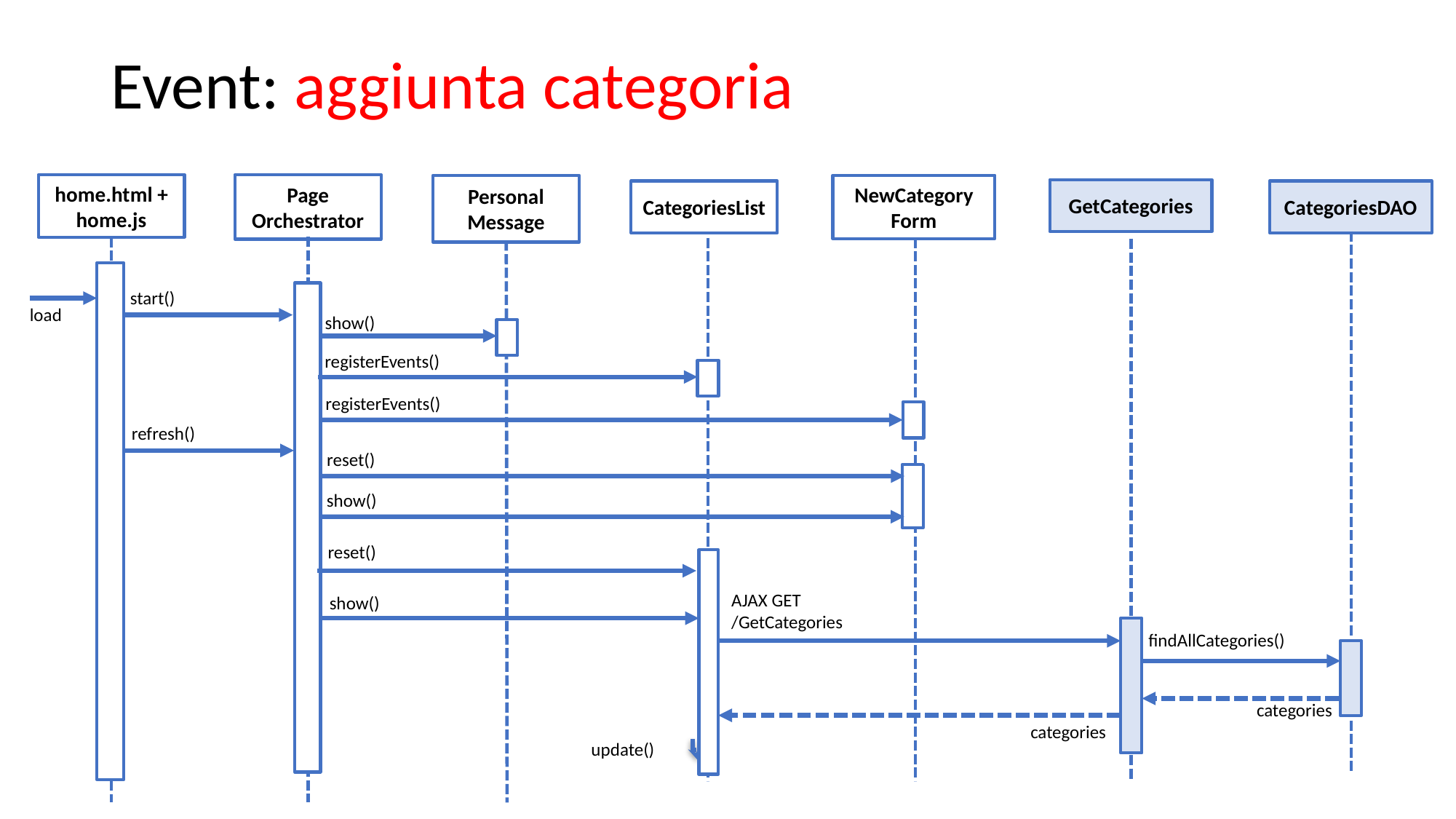

# Event: aggiunta categoria
home.html + home.js
Page Orchestrator
NewCategory Form
Personal Message
GetCategories
CategoriesList
CategoriesDAO
start()
load
show()

registerEvents()

registerEvents()

refresh()
reset()
show()

reset()
AJAX GET
/GetCategories
show()
findAllCategories()

categories
categories
update()